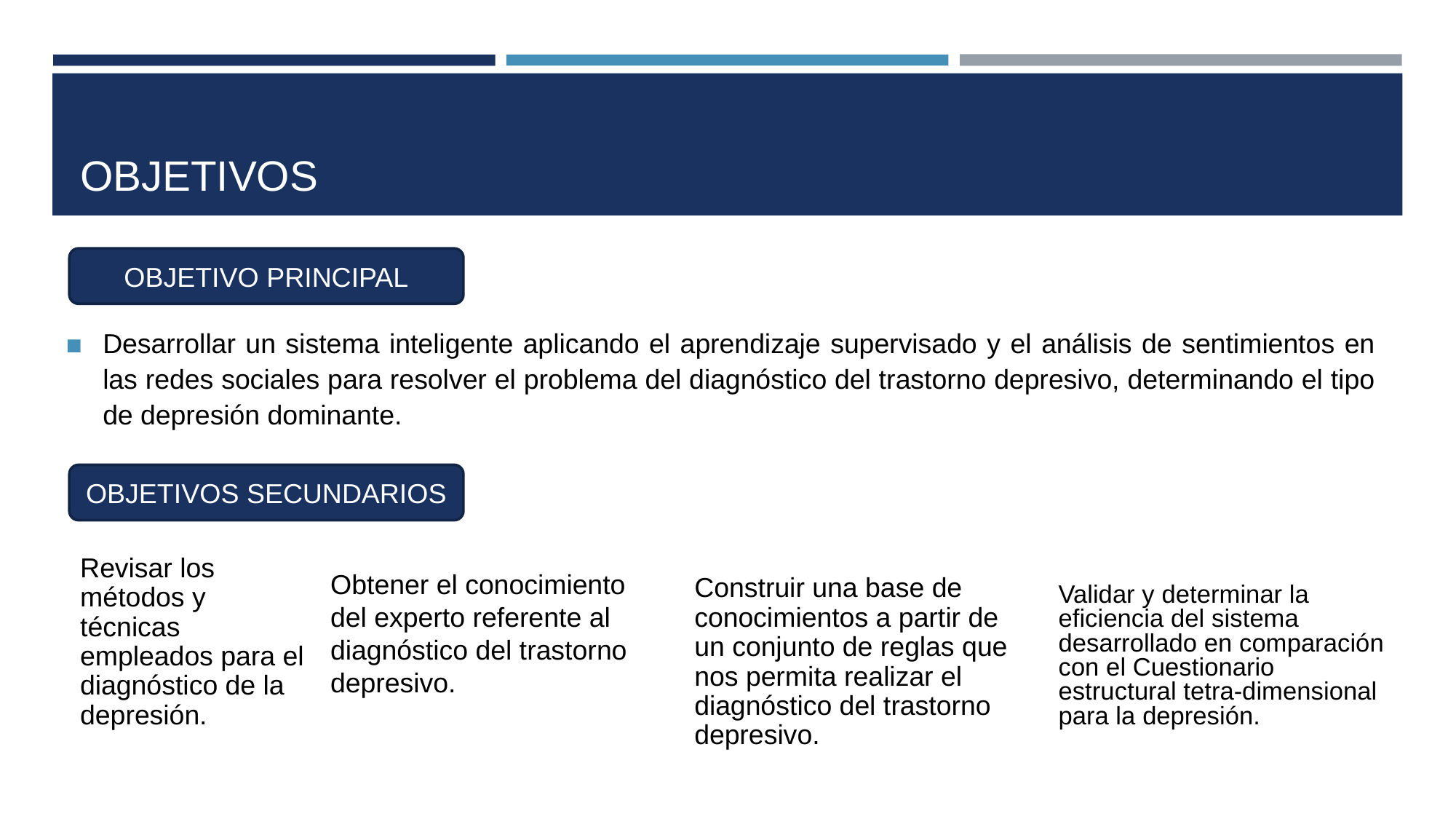

# OBJETIVOS
OBJETIVO PRINCIPAL
Desarrollar un sistema inteligente aplicando el aprendizaje supervisado y el análisis de sentimientos en las redes sociales para resolver el problema del diagnóstico del trastorno depresivo, determinando el tipo de depresión dominante.
OBJETIVOS SECUNDARIOS

Obtener el conocimiento del experto referente al diagnóstico del trastorno depresivo.

Construir una base de conocimientos a partir de un conjunto de reglas que nos permita realizar el diagnóstico del trastorno depresivo.

Validar y determinar la eficiencia del sistema desarrollado en comparación con el Cuestionario estructural tetra-dimensional para la depresión.

Revisar los métodos y técnicas empleados para el diagnóstico de la depresión.